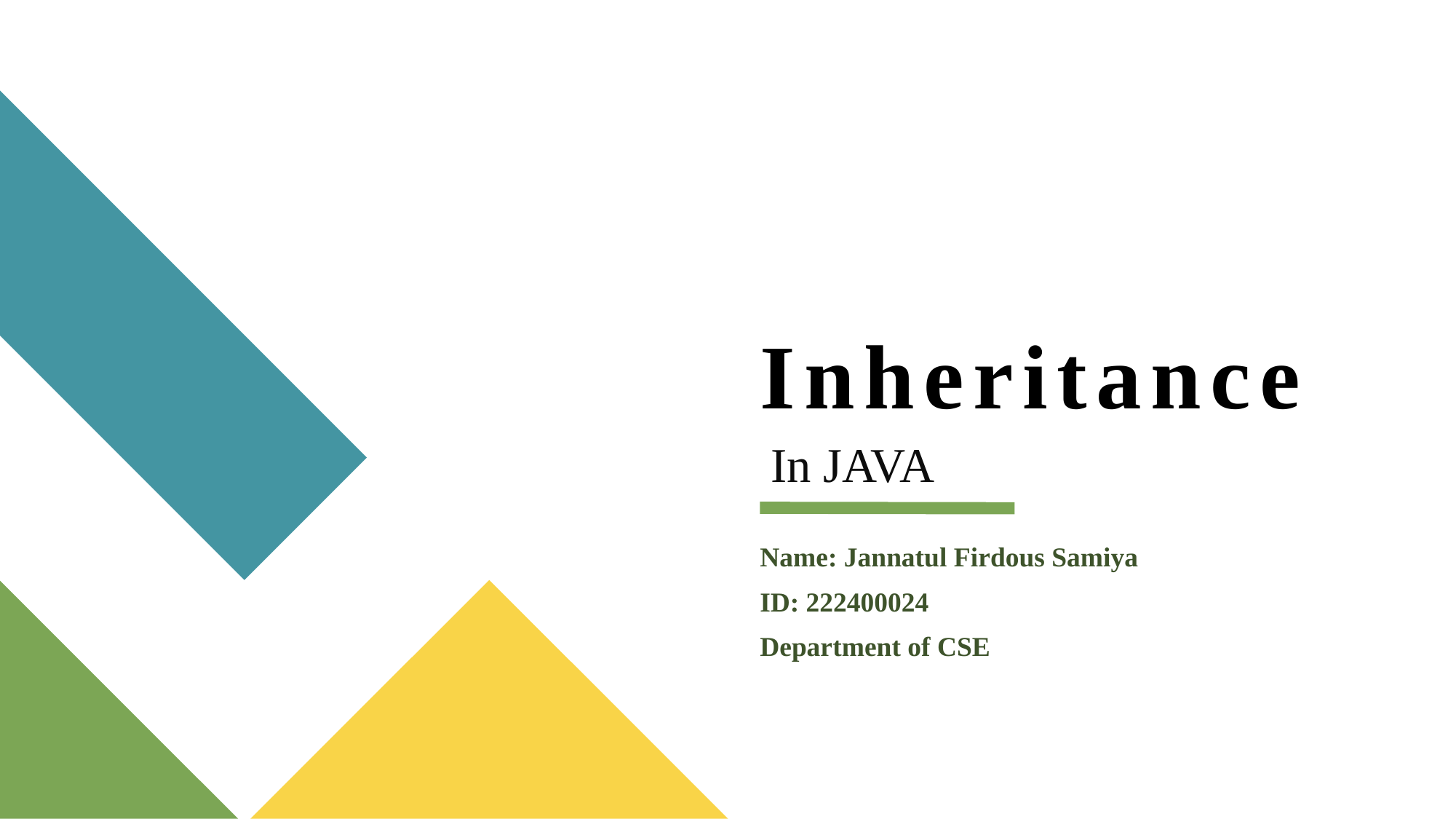

# Inheritance
In JAVA
Name: Jannatul Firdous Samiya
ID: 222400024
Department of CSE